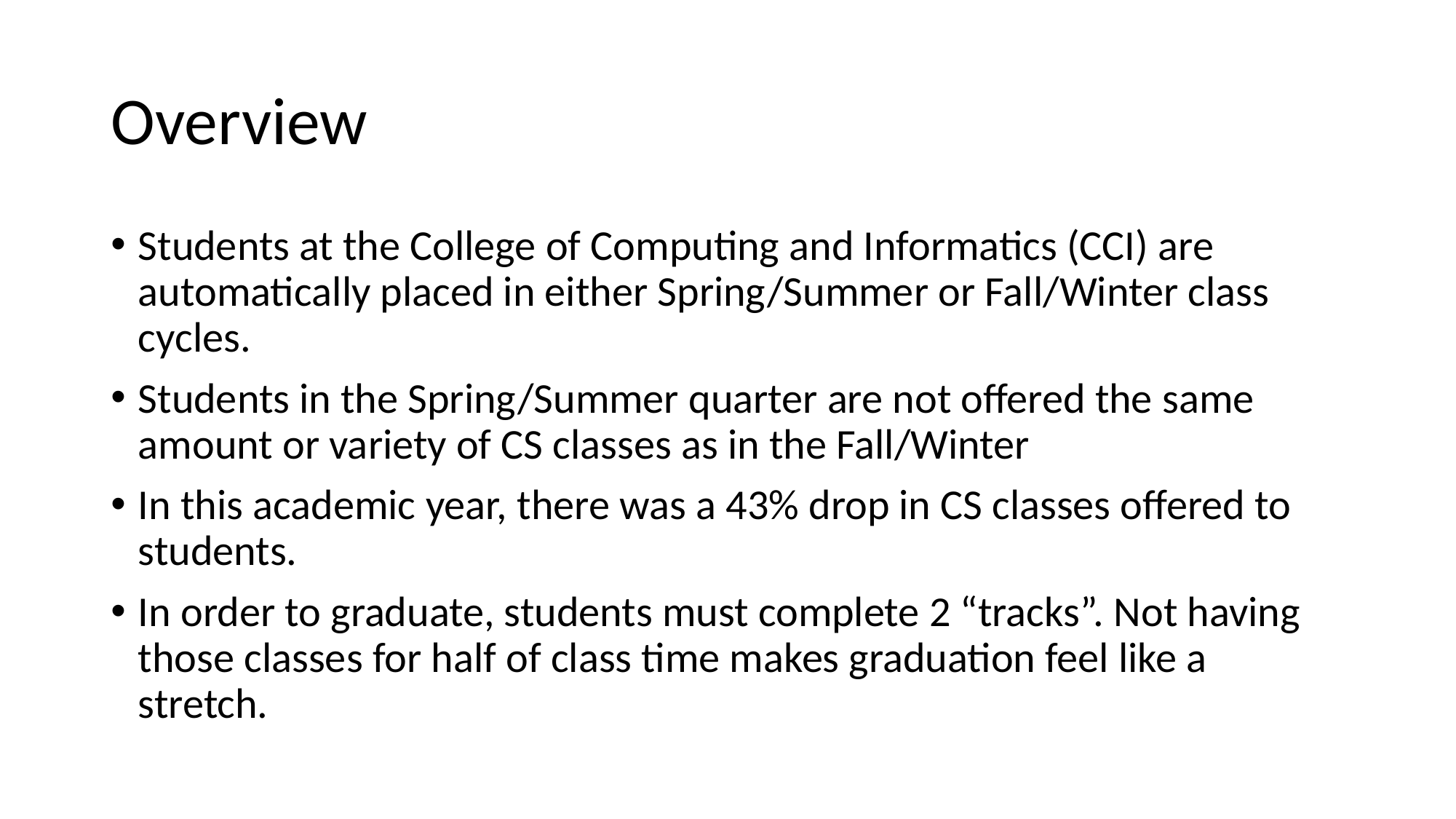

# Overview
Students at the College of Computing and Informatics (CCI) are automatically placed in either Spring/Summer or Fall/Winter class cycles.
Students in the Spring/Summer quarter are not offered the same amount or variety of CS classes as in the Fall/Winter
In this academic year, there was a 43% drop in CS classes offered to students.
In order to graduate, students must complete 2 “tracks”. Not having those classes for half of class time makes graduation feel like a stretch.